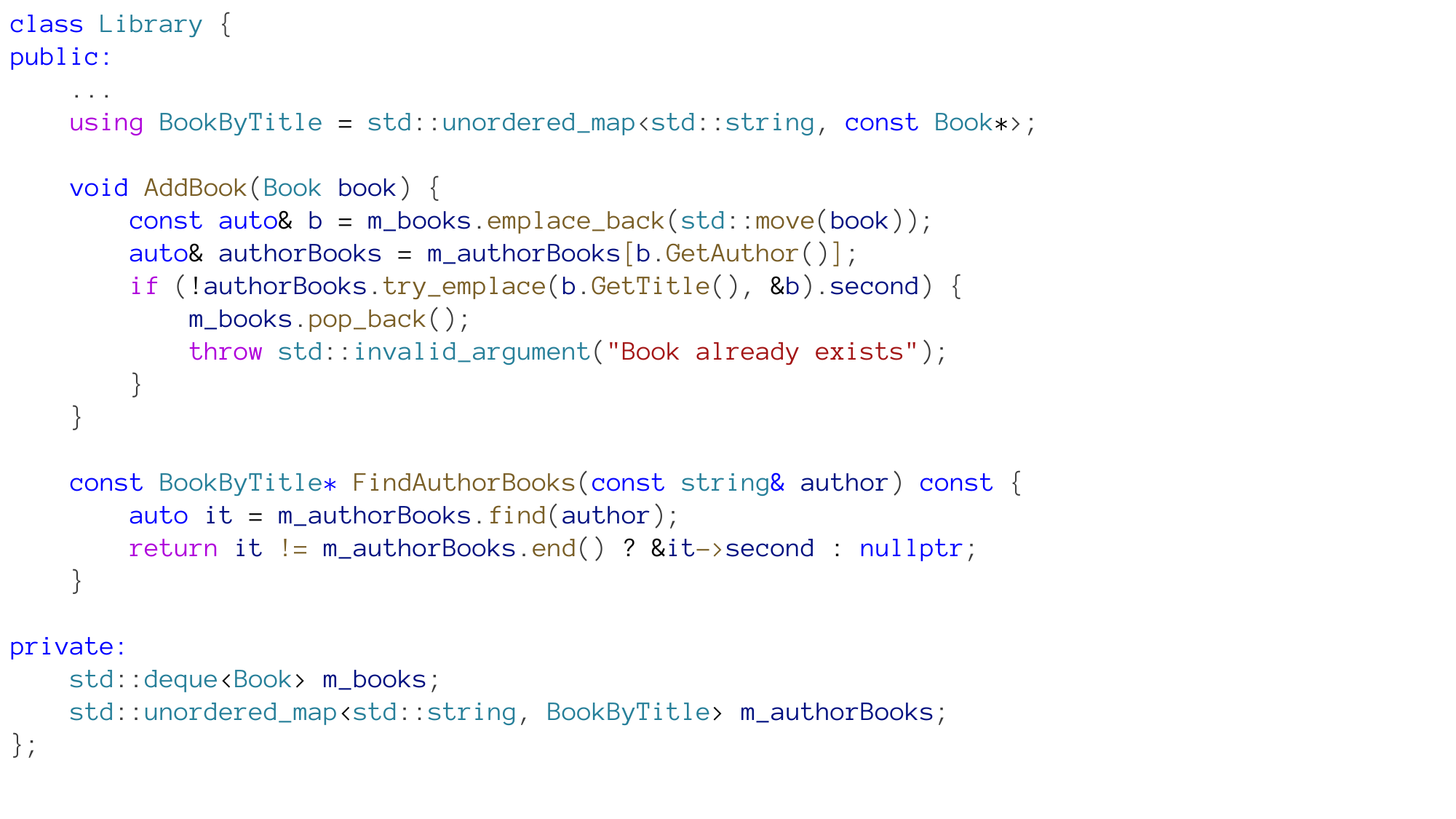

class Library {
public:
    ...
    using BookByTitle = std::unordered_map<std::string, const Book*>;
    void AddBook(Book book) {
        const auto& b = m_books.emplace_back(std::move(book));
        auto& authorBooks = m_authorBooks[b.GetAuthor()];
        if (!authorBooks.try_emplace(b.GetTitle(), &b).second) {
            m_books.pop_back();
            throw std::invalid_argument("Book already exists");
        }
    }
    const BookByTitle* FindAuthorBooks(const string& author) const {
        auto it = m_authorBooks.find(author);
        return it != m_authorBooks.end() ? &it->second : nullptr;
    }
private:
    std::deque<Book> m_books;
    std::unordered_map<std::string, BookByTitle> m_authorBooks;
};